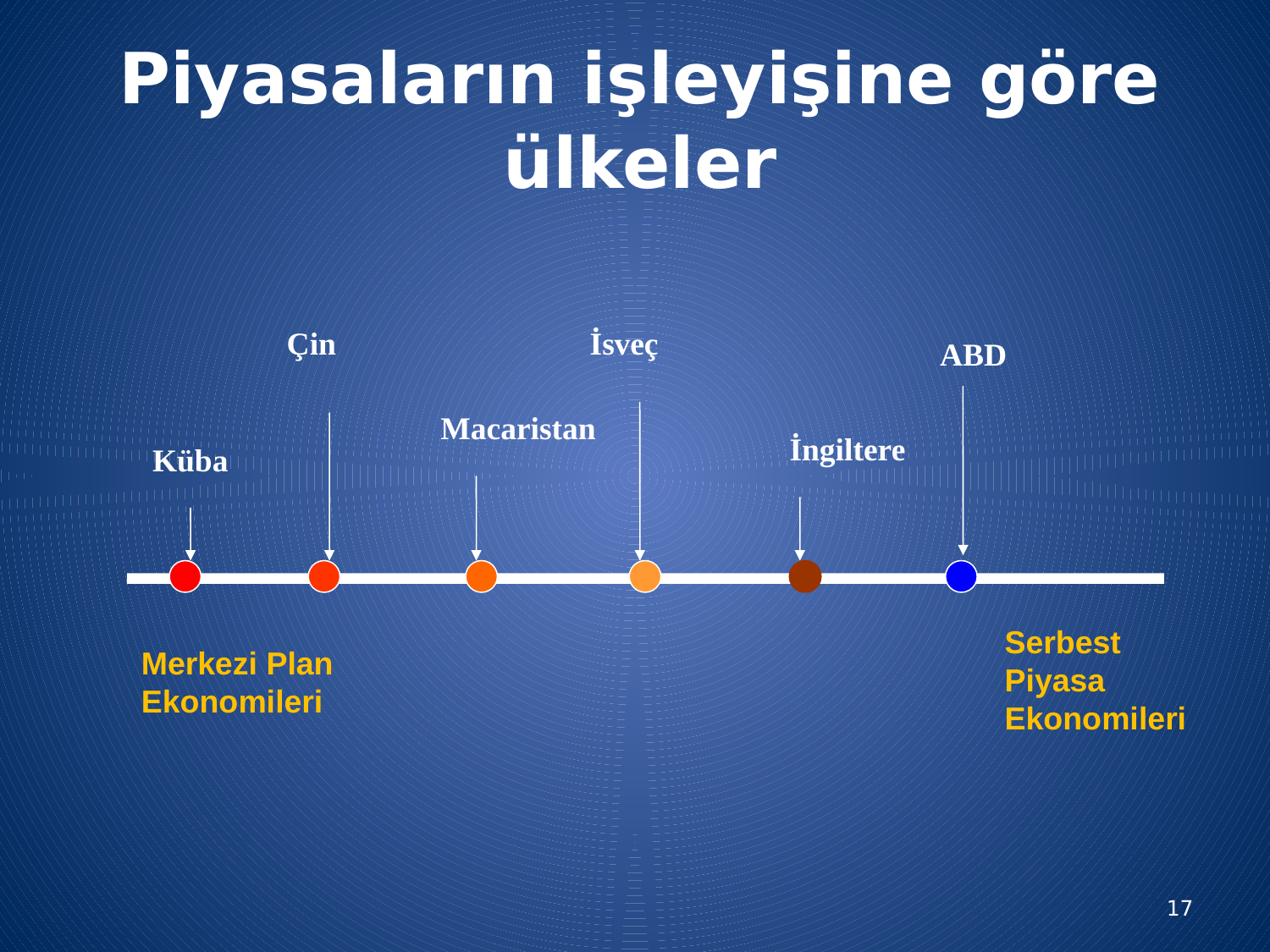

# Piyasaların işleyişine göre ülkeler
Çin

İsveç

ABD

Macaristan

İngiltere

Küba

Serbest
Piyasa
Ekonomileri
Merkezi Plan
Ekonomileri
17